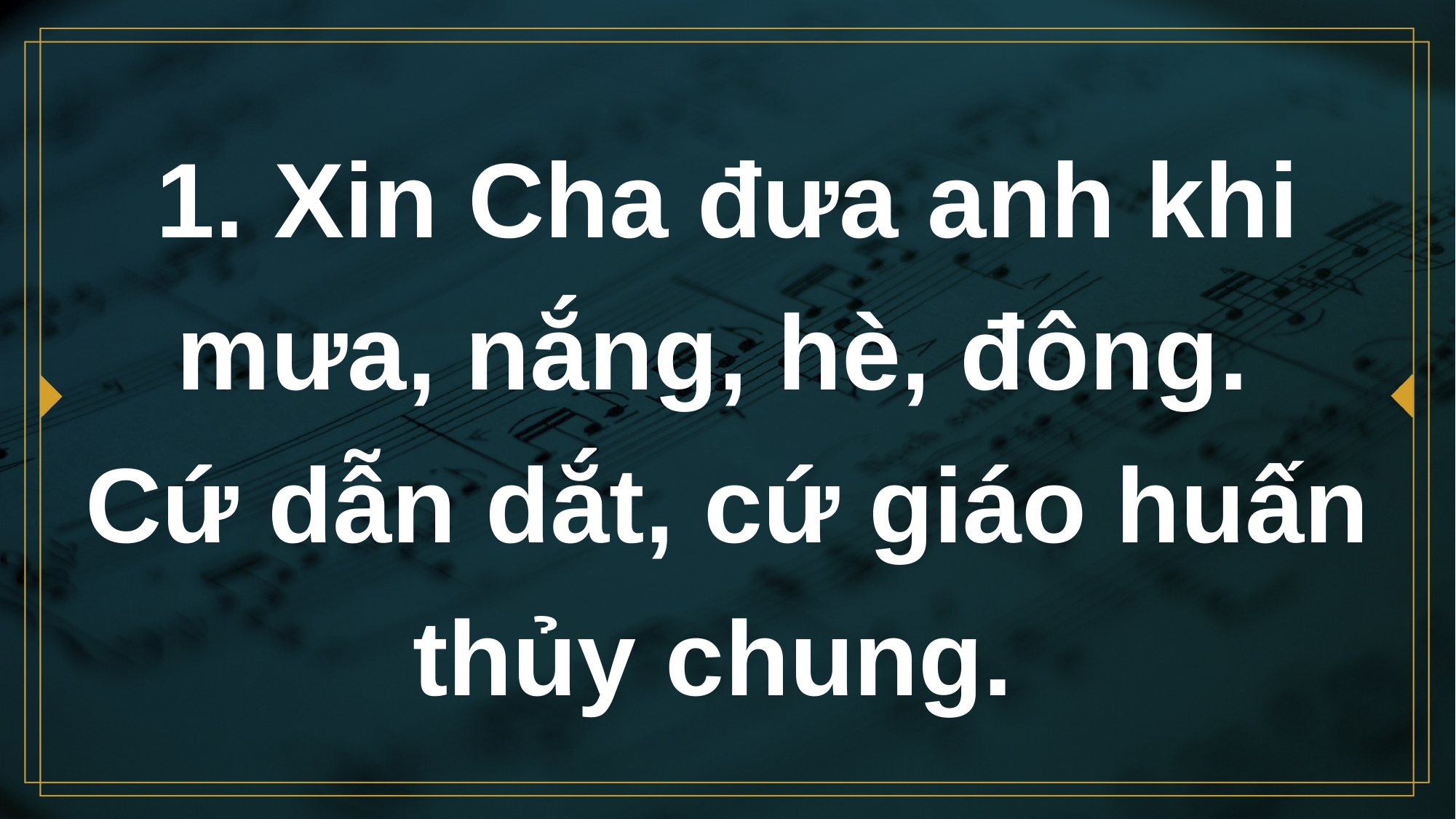

# 1. Xin Cha đưa anh khi mưa, nắng, hè, đông. Cứ dẫn dắt, cứ giáo huấn thủy chung.